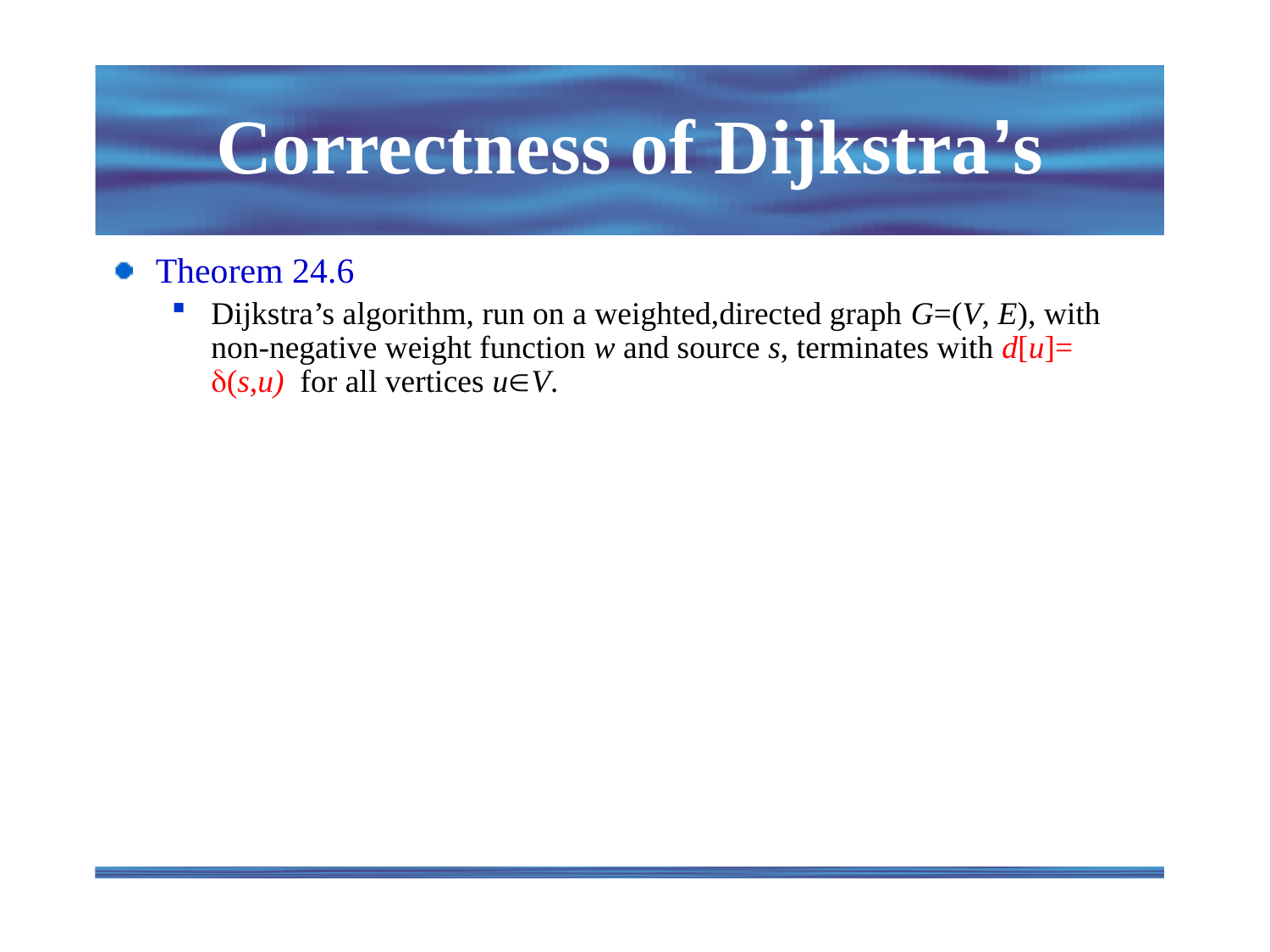

# Correctness of Dijkstra’s
Theorem 24.6
Dijkstra’s algorithm, run on a weighted,directed graph G=(V, E), with non-negative weight function w and source s, terminates with d[u]= δ(s,u)  for all vertices u∈V.